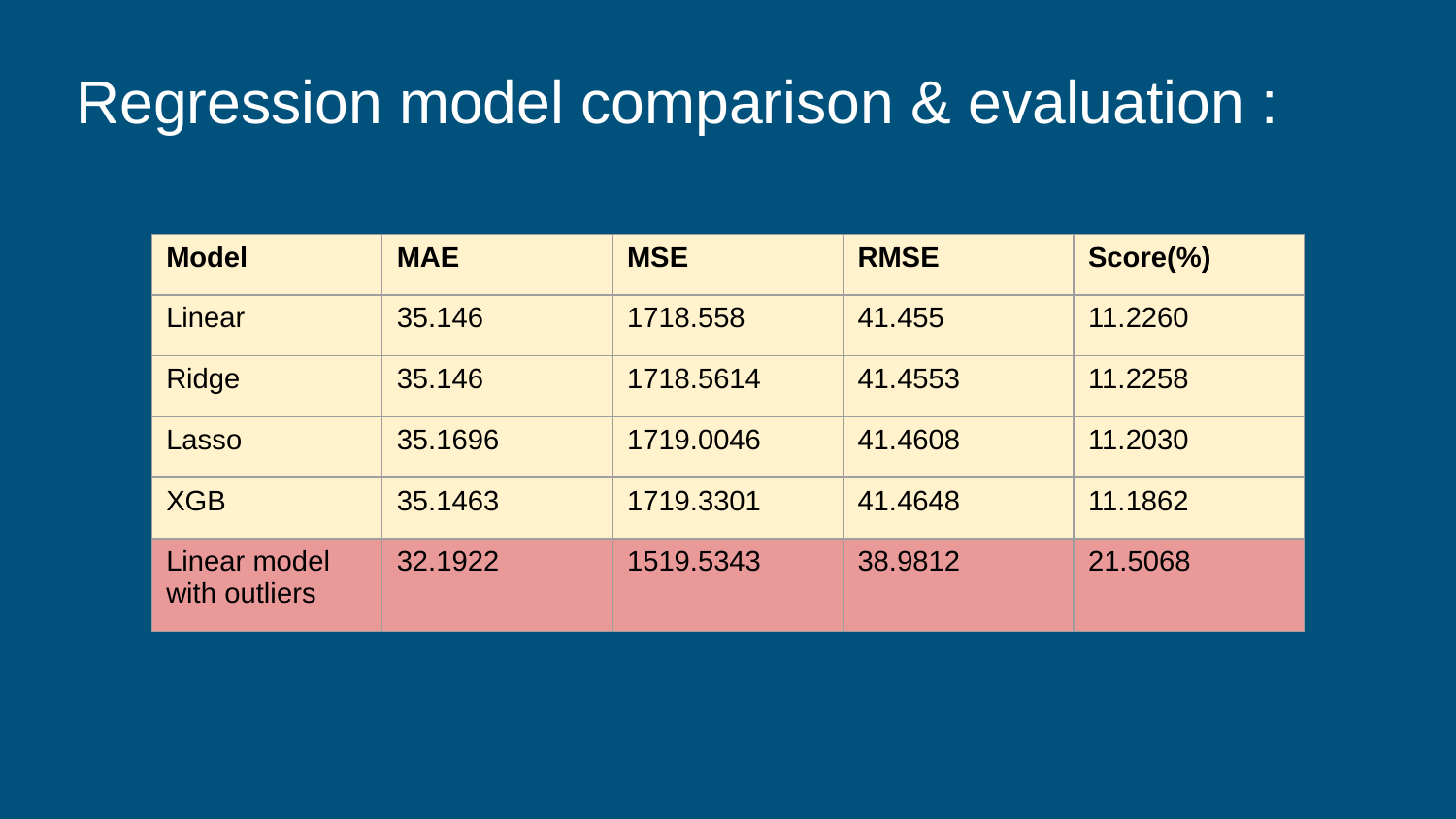

Regression model comparison & evaluation :
| Model | MAE | MSE | RMSE | Score(%) |
| --- | --- | --- | --- | --- |
| Linear | 35.146 | 1718.558 | 41.455 | 11.2260 |
| Ridge | 35.146 | 1718.5614 | 41.4553 | 11.2258 |
| Lasso | 35.1696 | 1719.0046 | 41.4608 | 11.2030 |
| XGB | 35.1463 | 1719.3301 | 41.4648 | 11.1862 |
| Linear model with outliers | 32.1922 | 1519.5343 | 38.9812 | 21.5068 |